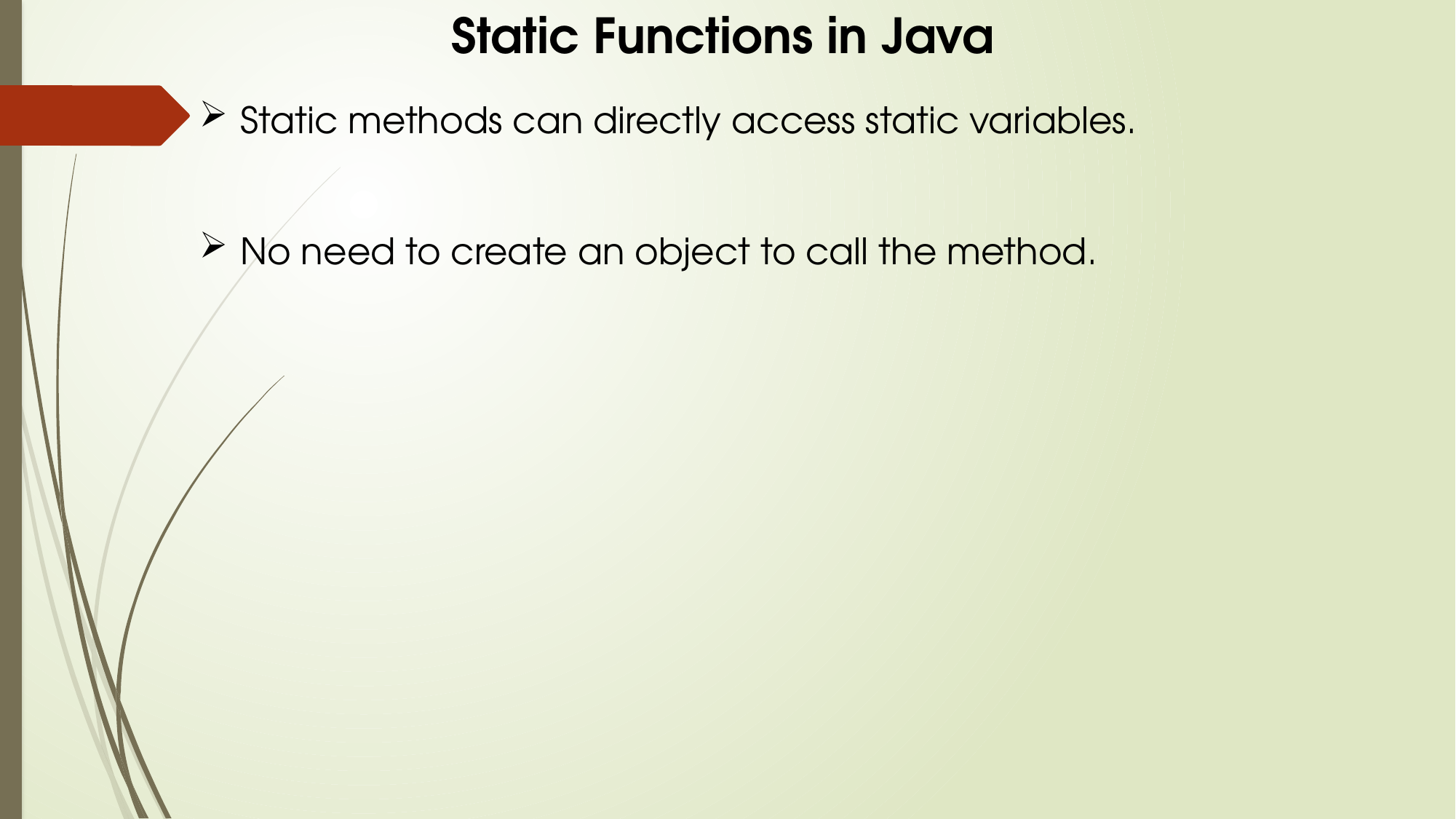

Static Functions in Java
Static methods can directly access static variables.

No need to create an object to call the method.